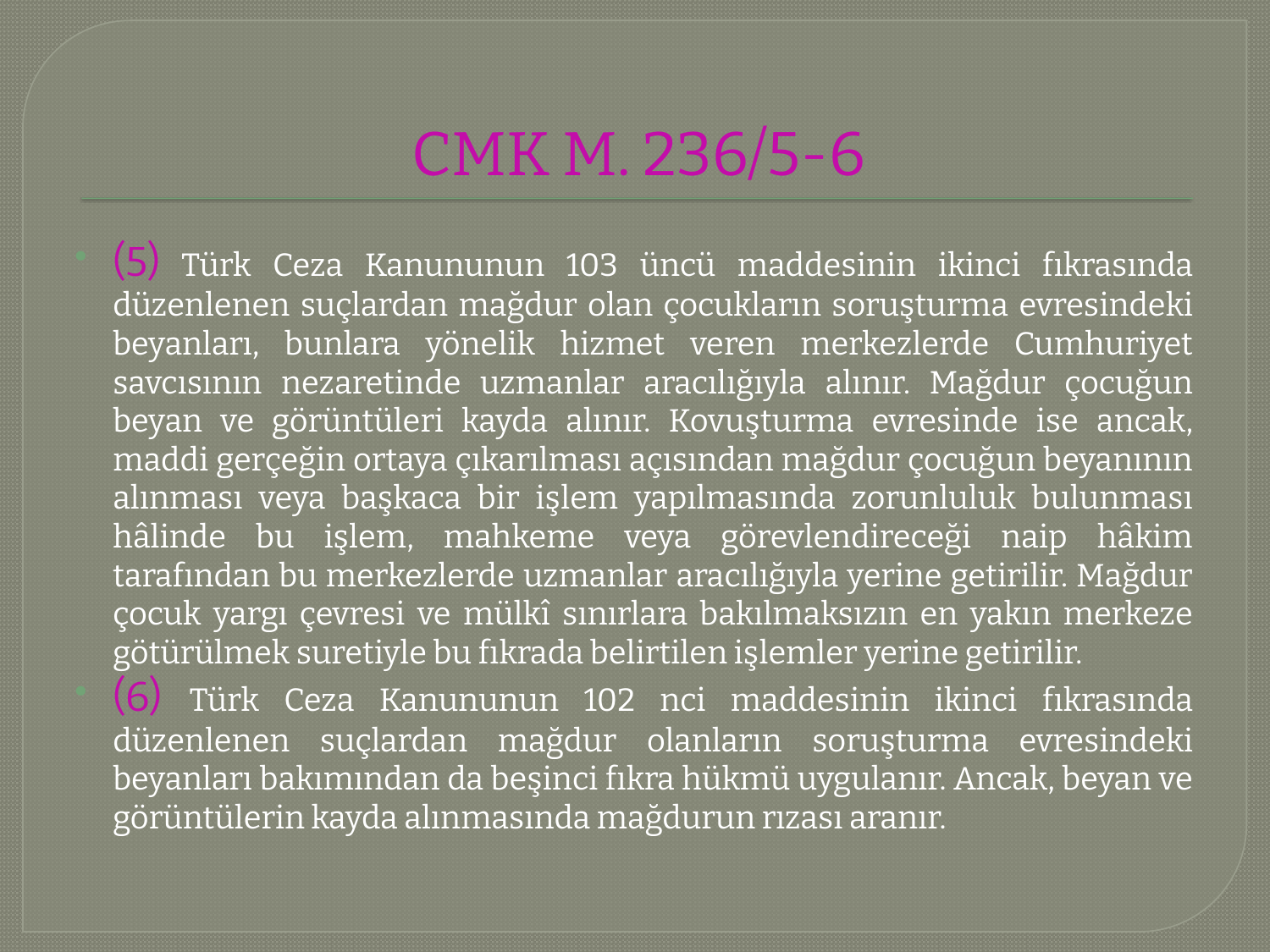

# CMK M. 236/5-6
(5) Türk Ceza Kanununun 103 üncü maddesinin ikinci fıkrasında düzenlenen suçlardan mağdur olan çocukların soruşturma evresindeki beyanları, bunlara yönelik hizmet veren merkezlerde Cumhuriyet savcısının nezaretinde uzmanlar aracılığıyla alınır. Mağdur çocuğun beyan ve görüntüleri kayda alınır. Kovuşturma evresinde ise ancak, maddi gerçeğin ortaya çıkarılması açısından mağdur çocuğun beyanının alınması veya başkaca bir işlem yapılmasında zorunluluk bulunması hâlinde bu işlem, mahkeme veya görevlendireceği naip hâkim tarafından bu merkezlerde uzmanlar aracılığıyla yerine getirilir. Mağdur çocuk yargı çevresi ve mülkî sınırlara bakılmaksızın en yakın merkeze götürülmek suretiyle bu fıkrada belirtilen işlemler yerine getirilir.
(6) Türk Ceza Kanununun 102 nci maddesinin ikinci fıkrasında düzenlenen suçlardan mağdur olanların soruşturma evresindeki beyanları bakımından da beşinci fıkra hükmü uygulanır. Ancak, beyan ve görüntülerin kayda alınmasında mağdurun rızası aranır.